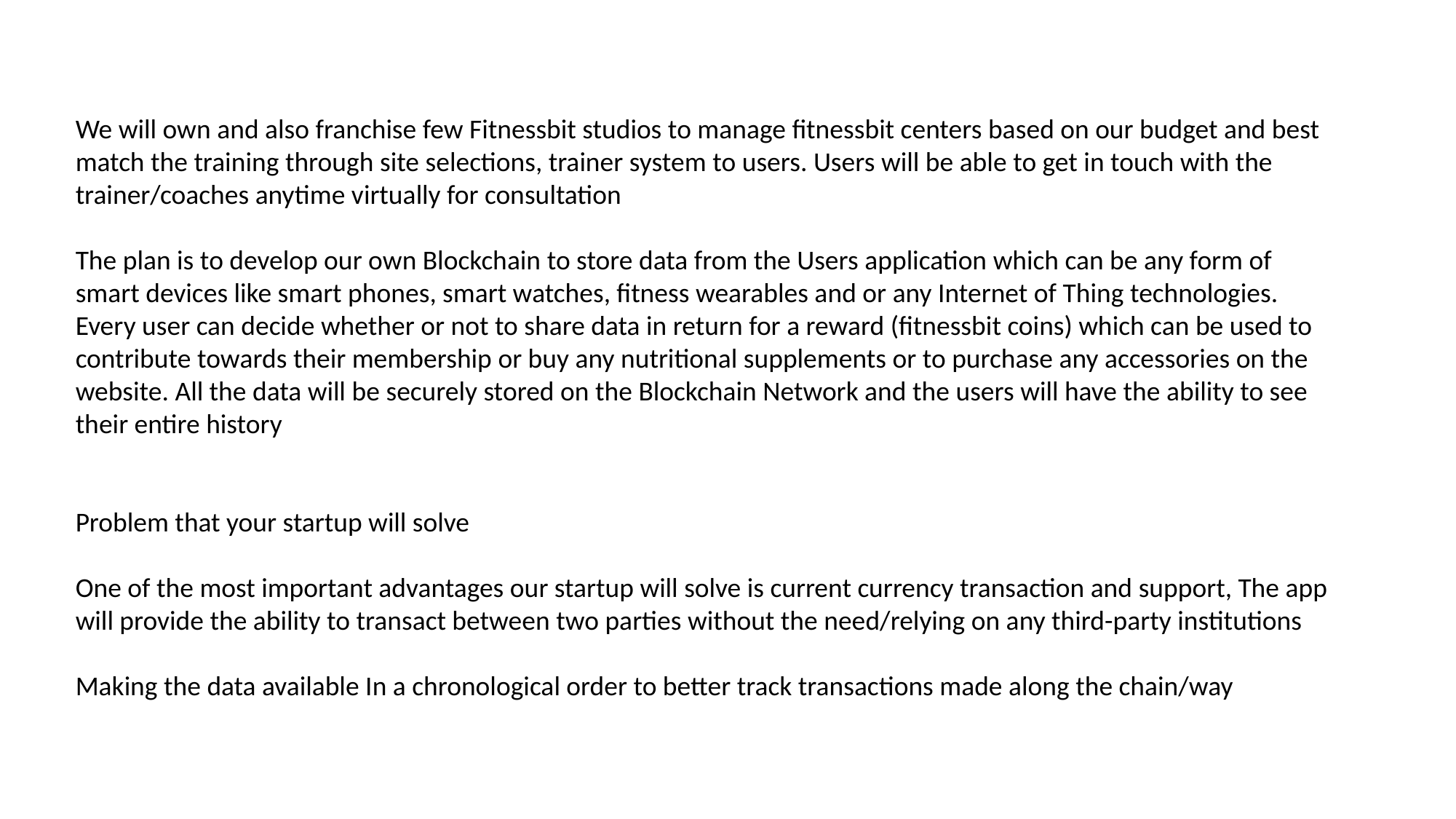

We will own and also franchise few Fitnessbit studios to manage fitnessbit centers based on our budget and best match the training through site selections, trainer system to users. Users will be able to get in touch with the trainer/coaches anytime virtually for consultation

The plan is to develop our own Blockchain to store data from the Users application which can be any form of smart devices like smart phones, smart watches, fitness wearables and or any Internet of Thing technologies. Every user can decide whether or not to share data in return for a reward (fitnessbit coins) which can be used to contribute towards their membership or buy any nutritional supplements or to purchase any accessories on the website. All the data will be securely stored on the Blockchain Network and the users will have the ability to see their entire history

Problem that your startup will solve

One of the most important advantages our startup will solve is current currency transaction and support, The app will provide the ability to transact between two parties without the need/relying on any third-party institutions

Making the data available In a chronological order to better track transactions made along the chain/way